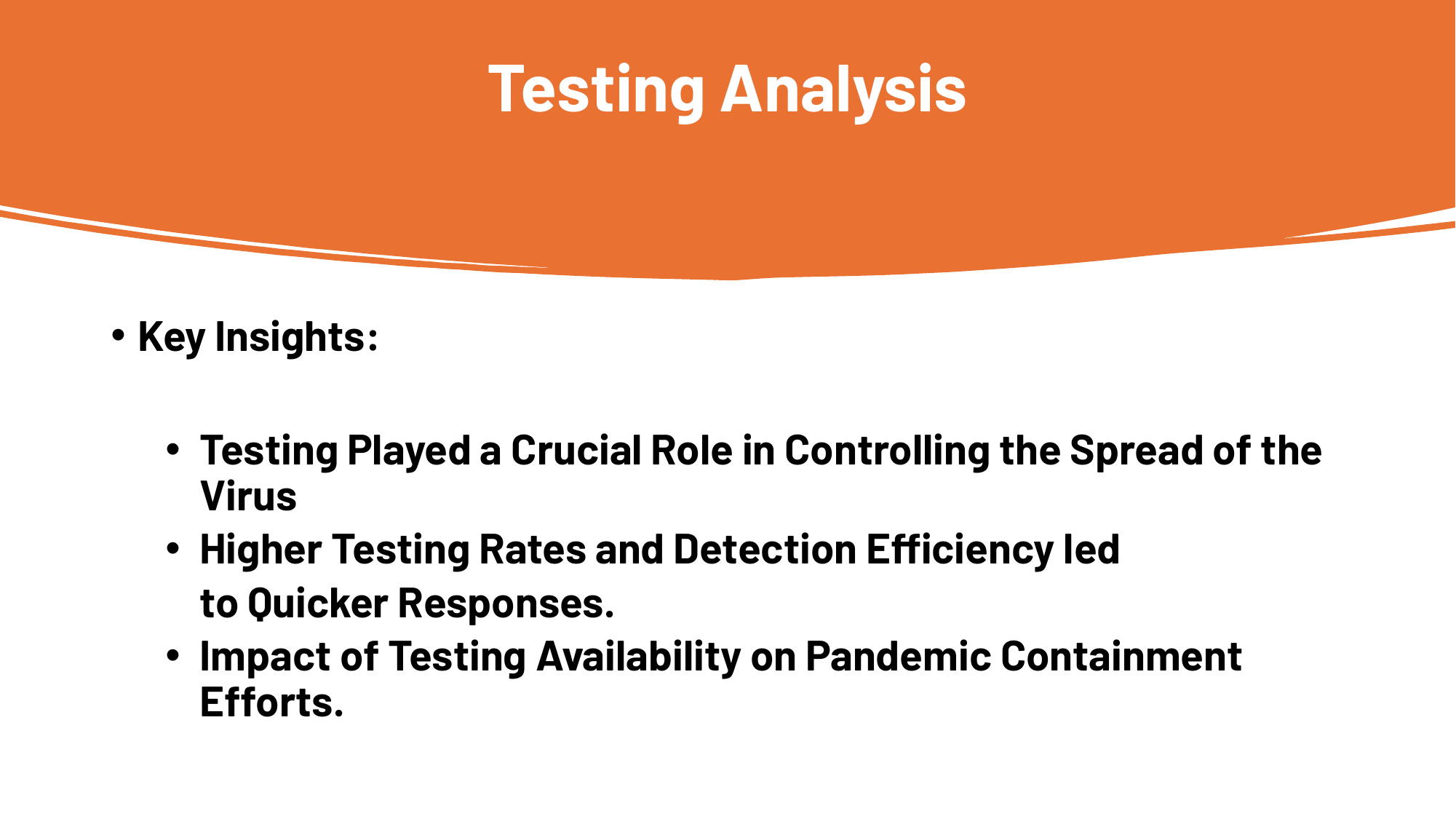

# Testing Analysis
Key Insights:

Testing Played a Crucial Role in Controlling the Spread of the Virus
Higher Testing Rates and Detection Efficiency led
    to Quicker Responses.
Impact of Testing Availability on Pandemic Containment Efforts.

16